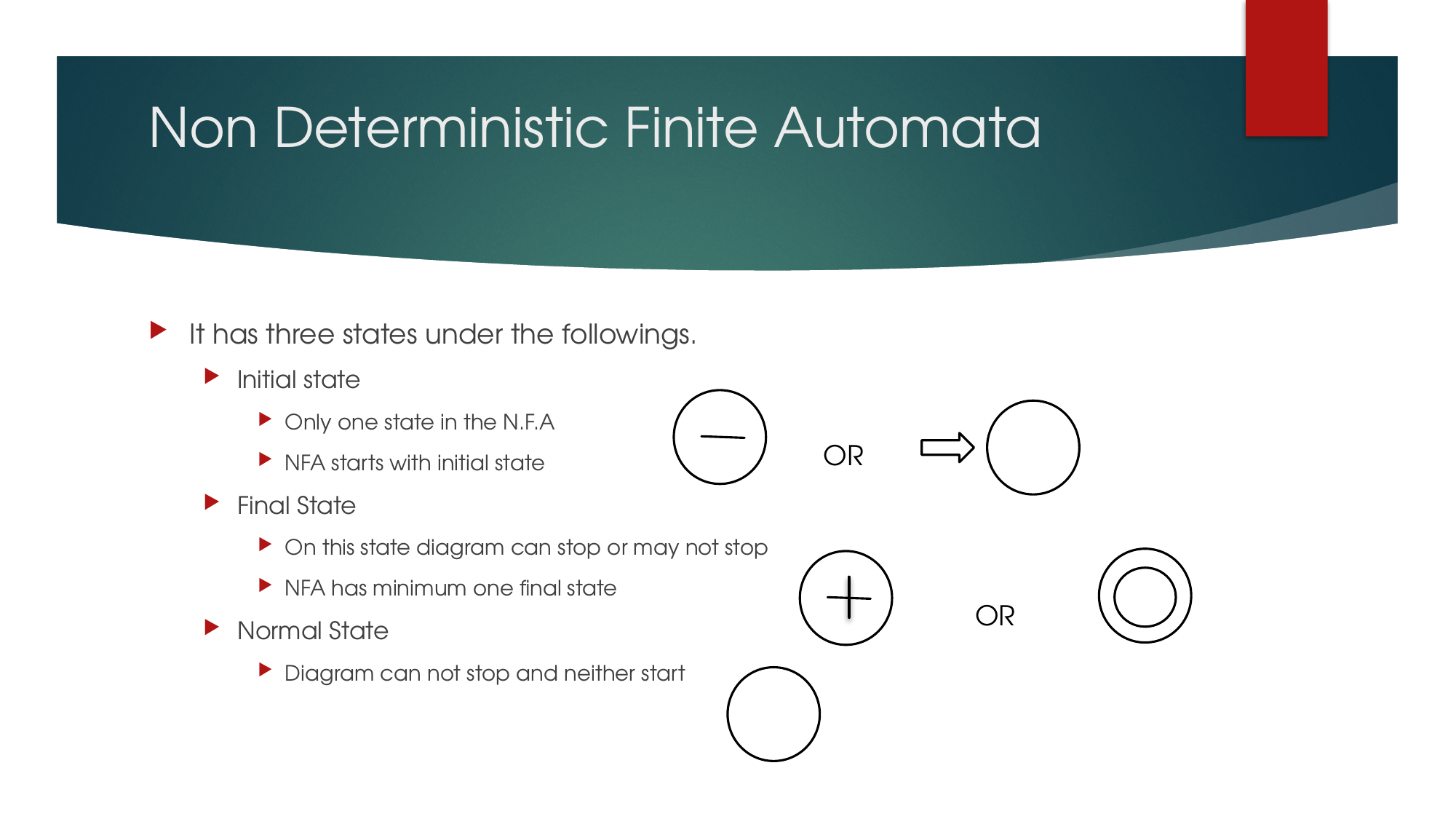

# Non Deterministic Finite Automata
It has three states under the followings.
Initial state
Only one state in the N.F.A
NFA starts with initial state
Final State
On this state diagram can stop or may not stop
NFA has minimum one final state
Normal State
Diagram can not stop and neither start

OR

OR